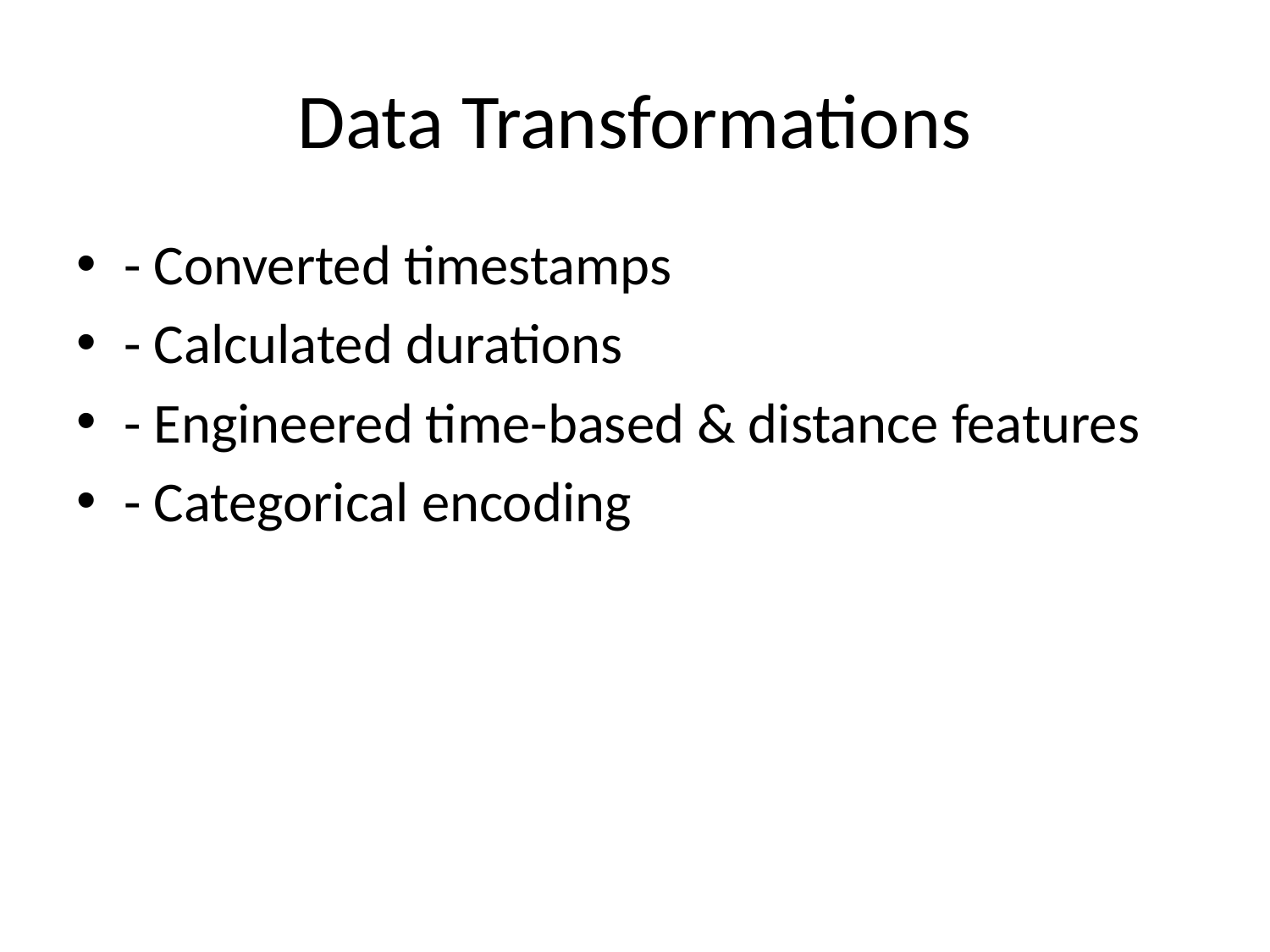

# Data Transformations
- Converted timestamps
- Calculated durations
- Engineered time-based & distance features
- Categorical encoding